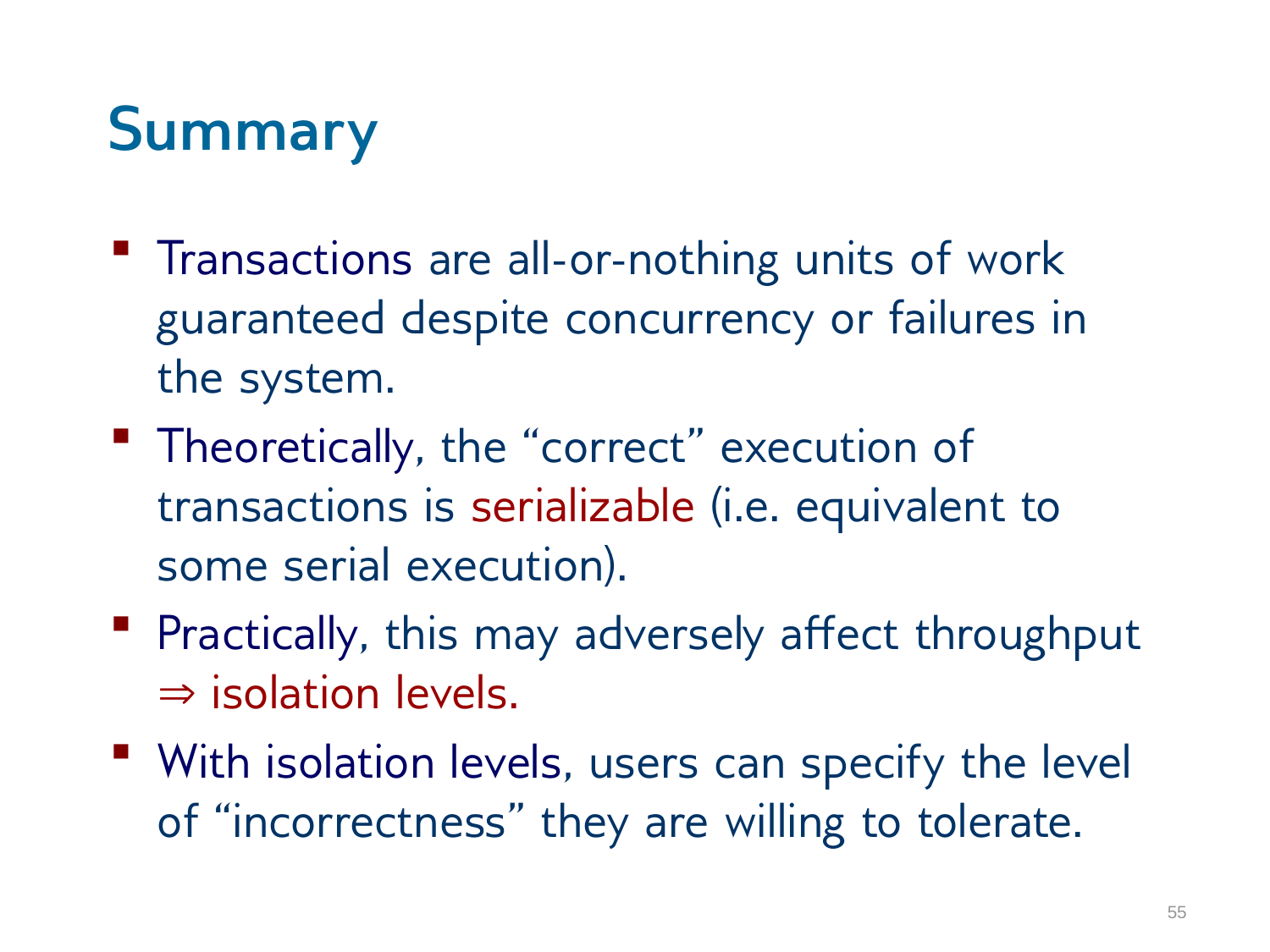

# Summary
Transactions are all-or-nothing units of work guaranteed despite concurrency or failures in the system.
Theoretically, the “correct” execution of transactions is serializable (i.e. equivalent to some serial execution).
Practically, this may adversely affect throughput ⇒ isolation levels.
With isolation levels, users can specify the level of “incorrectness” they are willing to tolerate.
55